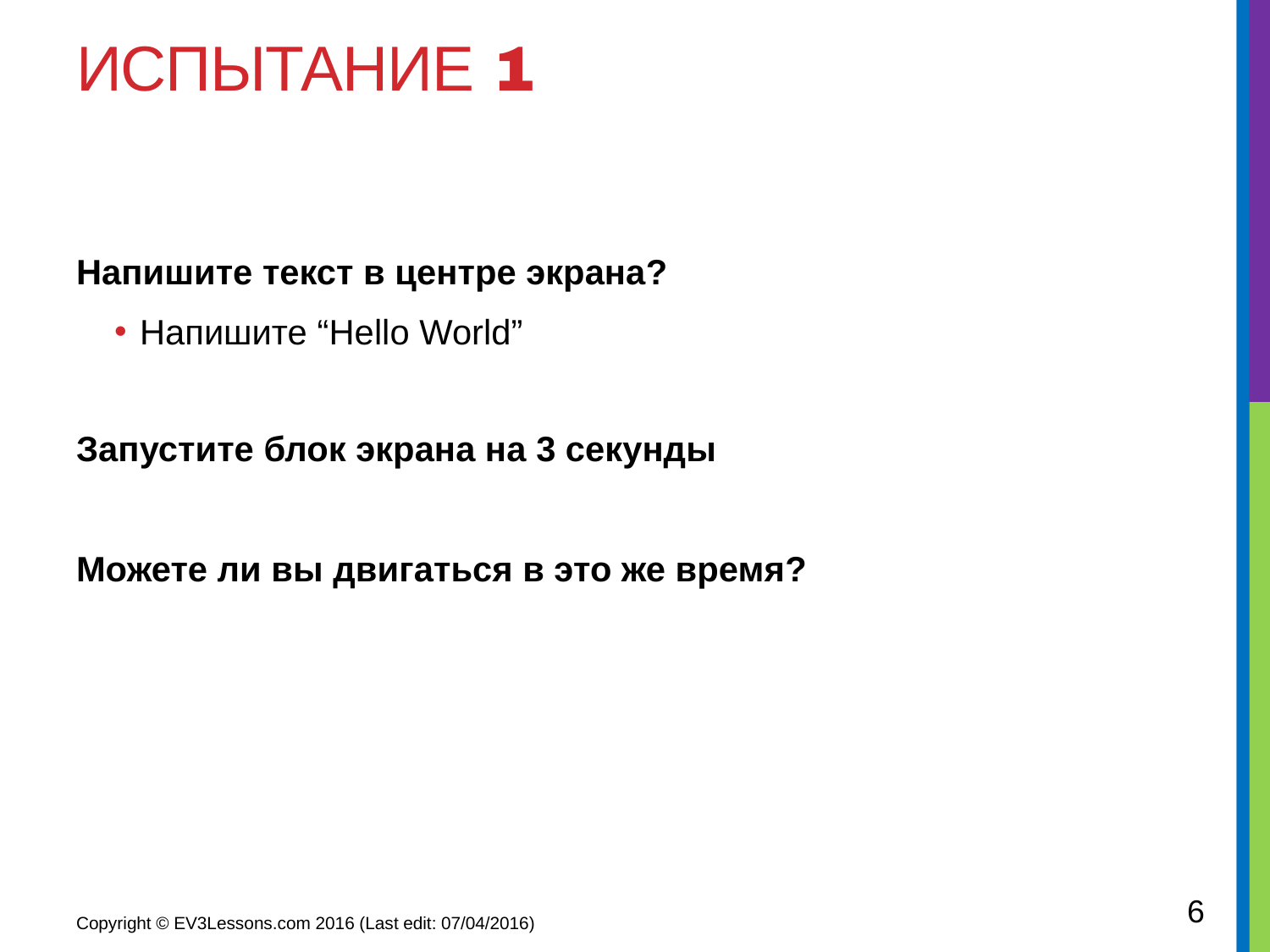

# Испытание 1
Напишите текст в центре экрана?
Напишите “Hello World”

Запустите блок экрана на 3 секунды

Можете ли вы двигаться в это же время?

6
Copyright © EV3Lessons.com 2016 (Last edit: 07/04/2016)